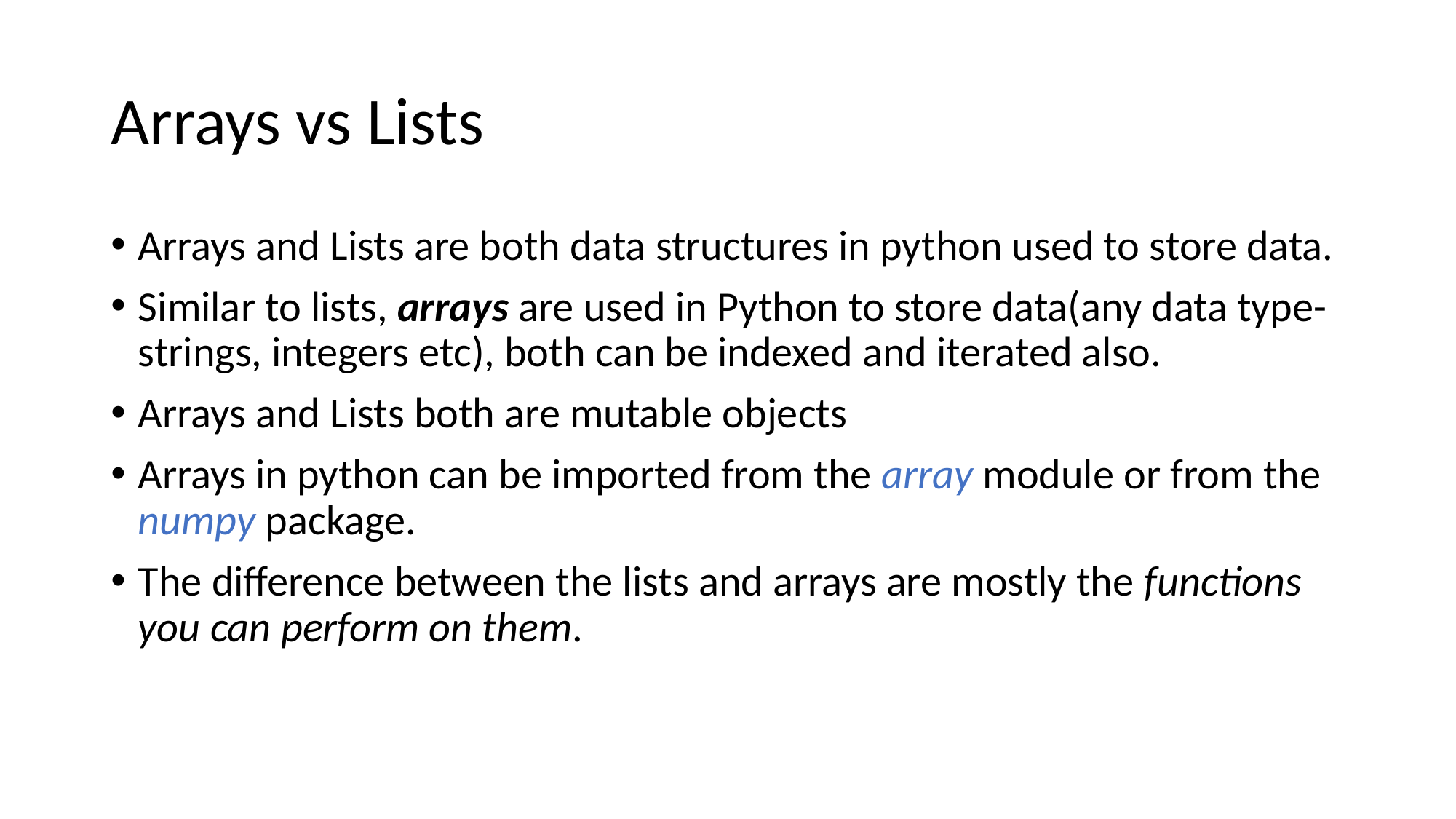

# Arrays vs Lists
Arrays and Lists are both data structures in python used to store data.
Similar to lists, arrays are used in Python to store data(any data type- strings, integers etc), both can be indexed and iterated also.
Arrays and Lists both are mutable objects
Arrays in python can be imported from the array module or from the numpy package.
The difference between the lists and arrays are mostly the functions you can perform on them.